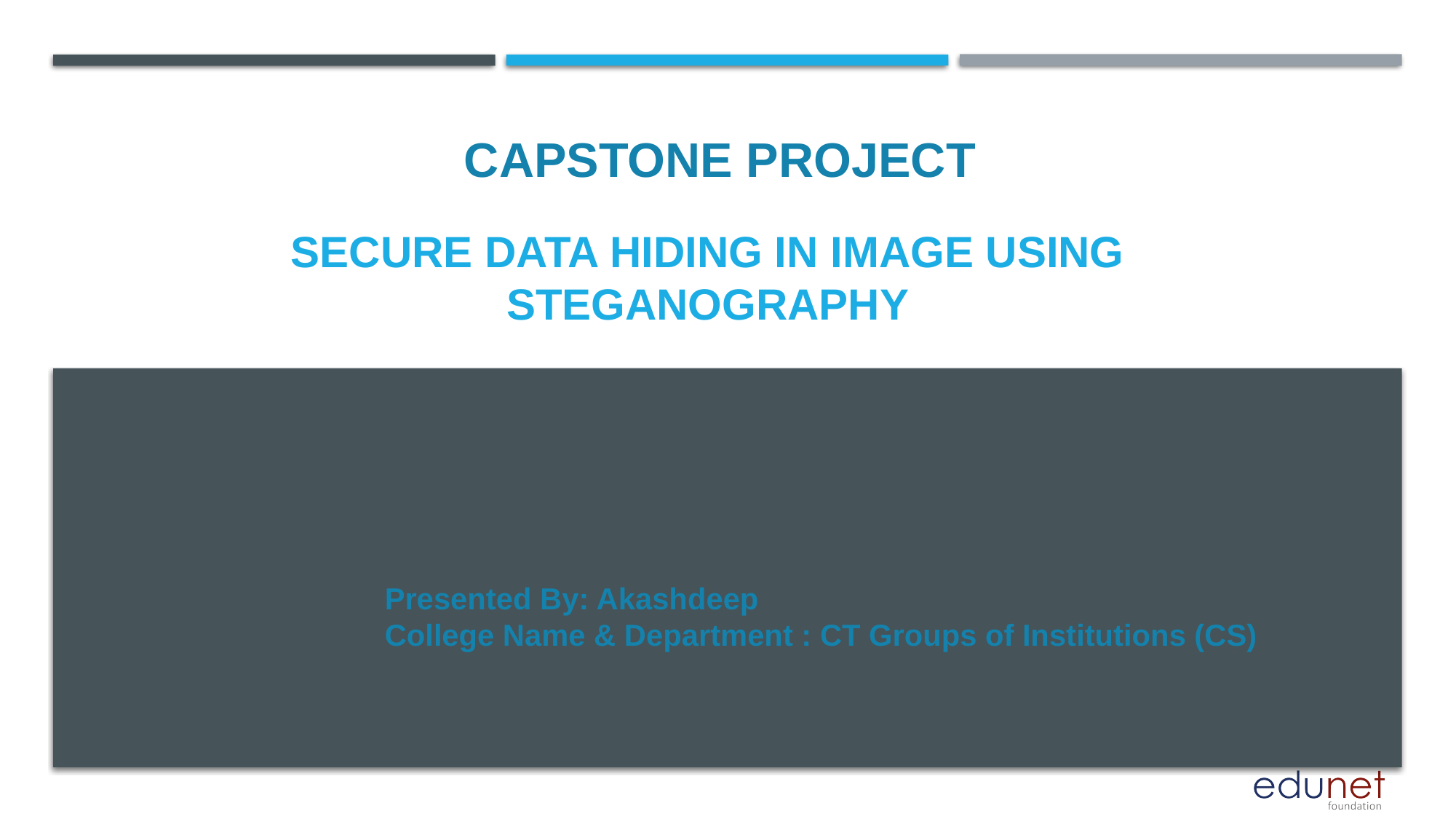

CAPSTONE PROJECT
# SECURE DATA HIDING IN IMAGE USING STEGANOGRAPHY
Presented By: Akashdeep
College Name & Department : CT Groups of Institutions (CS)